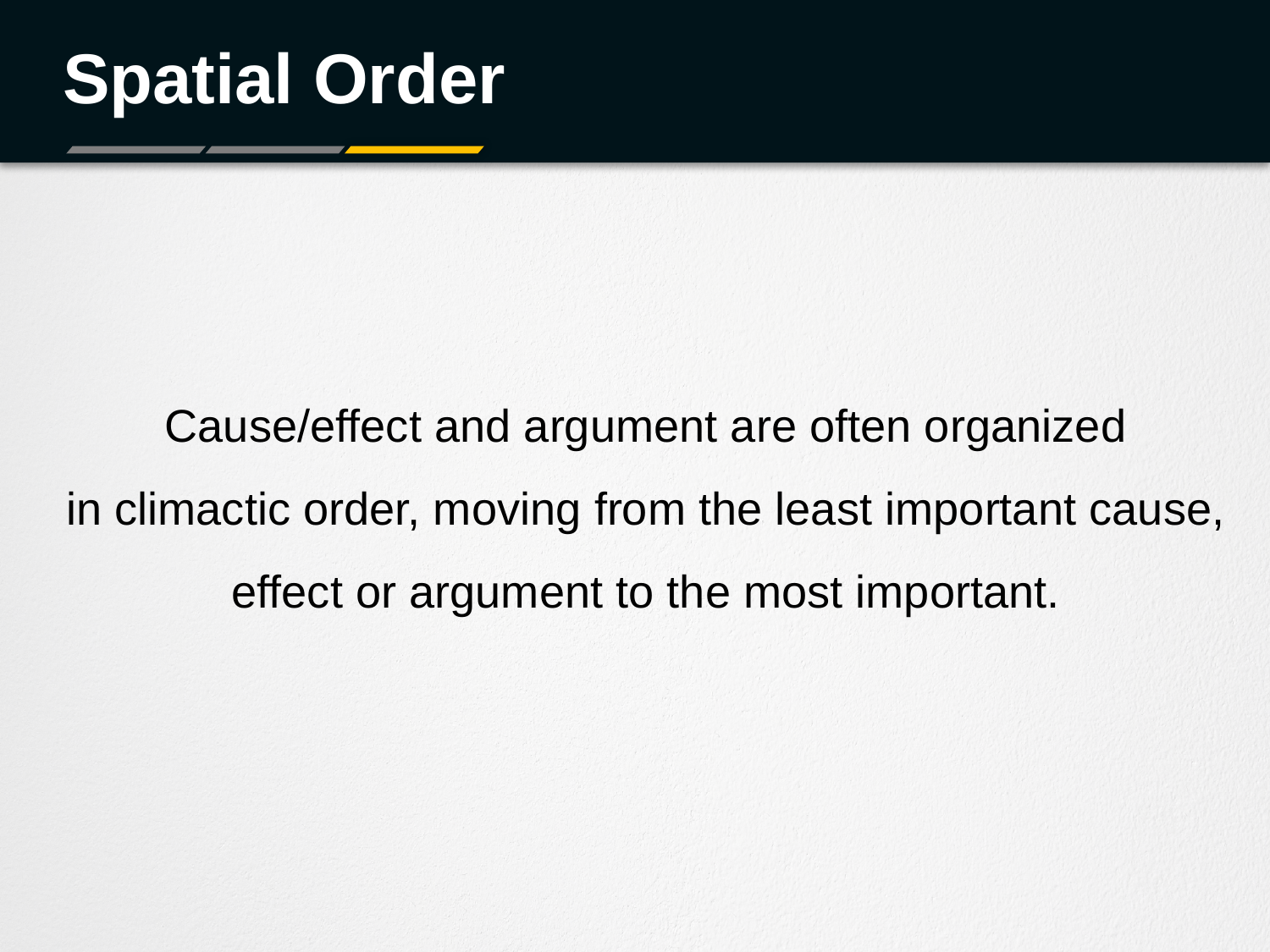

# Spatial Order

Cause/effect and argument are often organized in climactic order, moving from the least important cause, effect or argument to the most important.